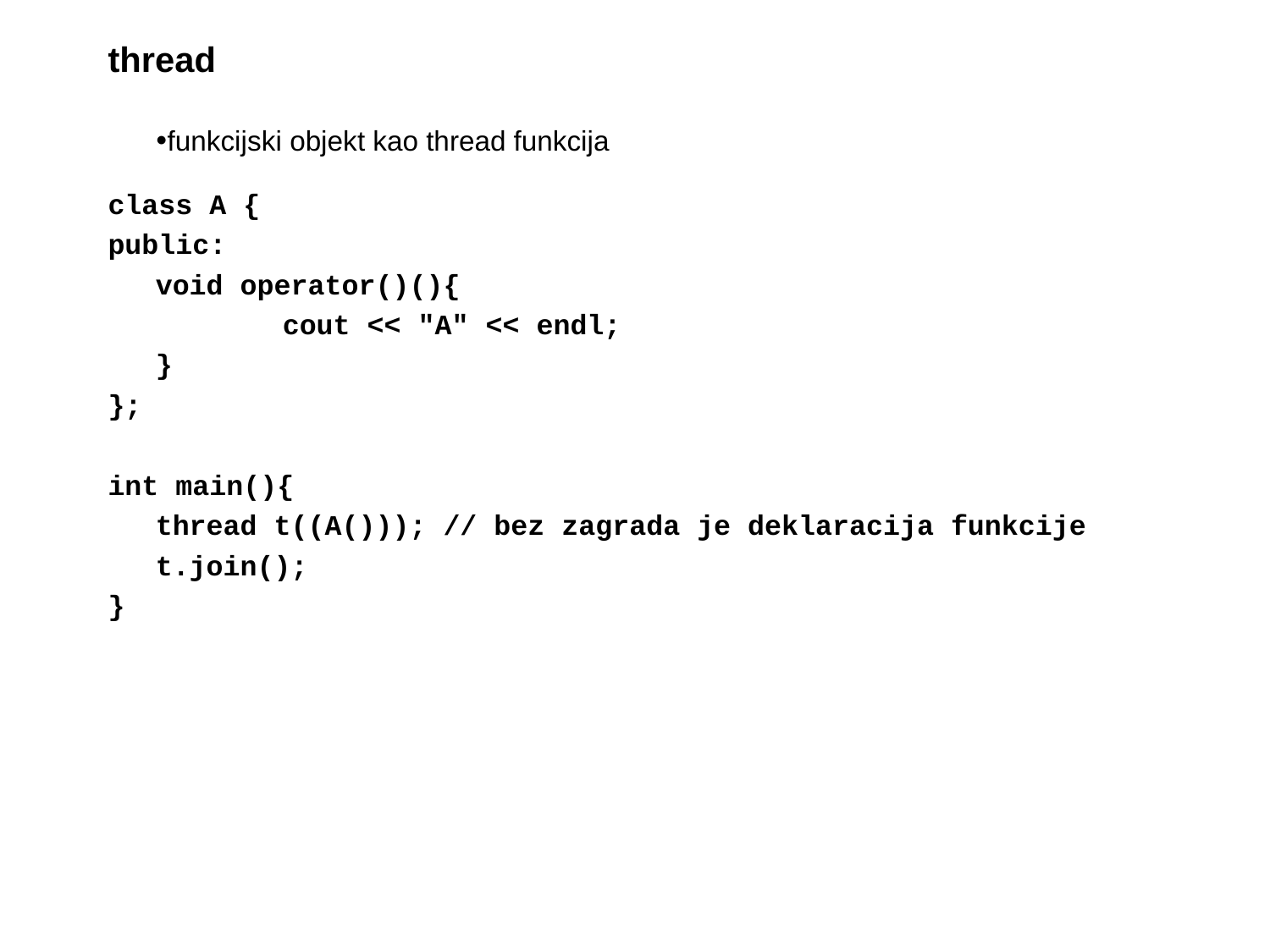

# thread
funkcijski objekt kao thread funkcija
class A {
public:
	void operator()(){
		cout << "A" << endl;
	}
};

int main(){
	thread t((A())); // bez zagrada je deklaracija funkcije
	t.join();
}